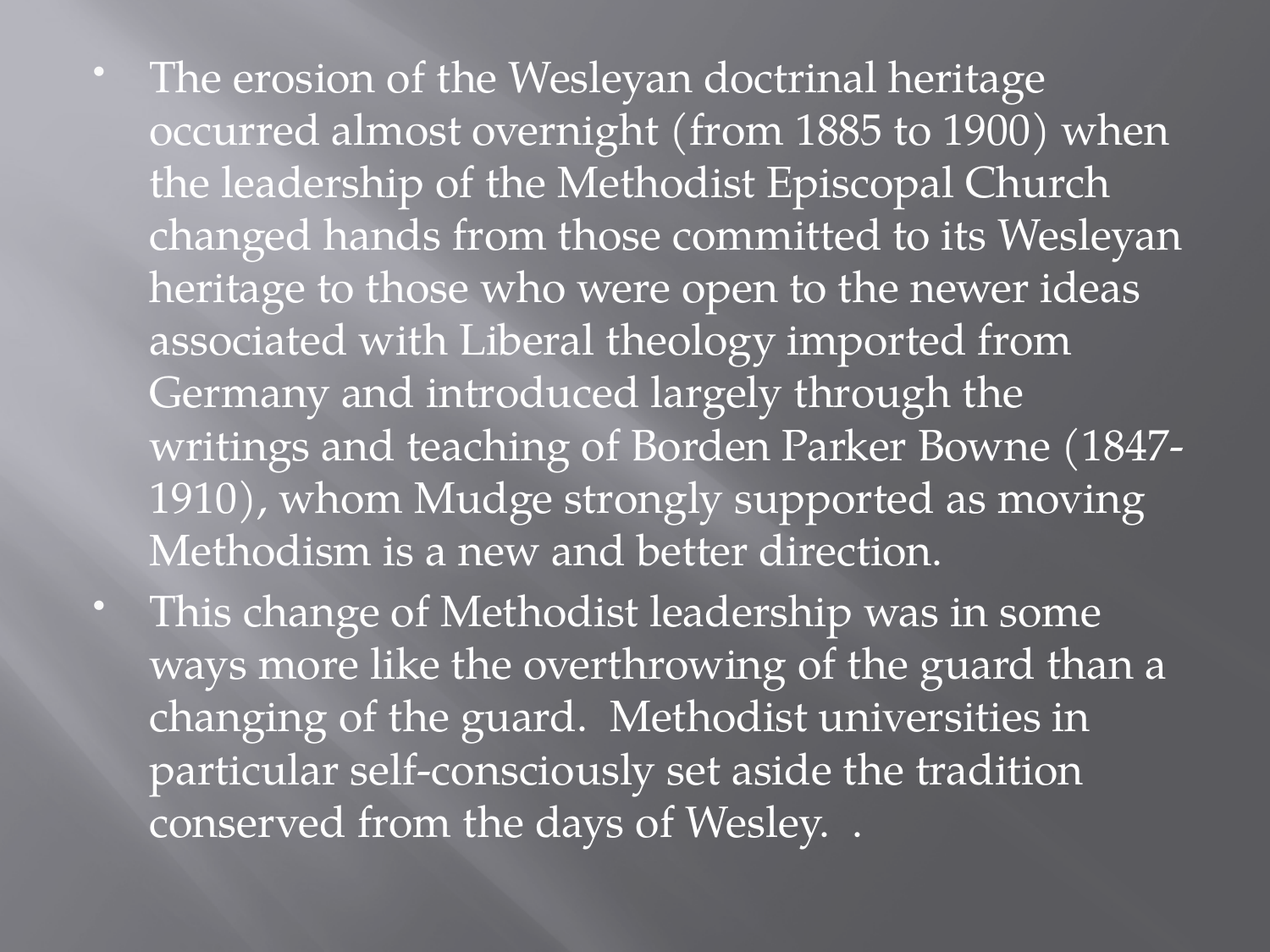

The erosion of the Wesleyan doctrinal heritage occurred almost overnight (from 1885 to 1900) when the leadership of the Methodist Episcopal Church changed hands from those committed to its Wesleyan heritage to those who were open to the newer ideas associated with Liberal theology imported from Germany and introduced largely through the writings and teaching of Borden Parker Bowne (1847-1910), whom Mudge strongly supported as moving Methodism is a new and better direction.
This change of Methodist leadership was in some ways more like the overthrowing of the guard than a changing of the guard.  Methodist universities in particular self-consciously set aside the tradition conserved from the days of Wesley.  .